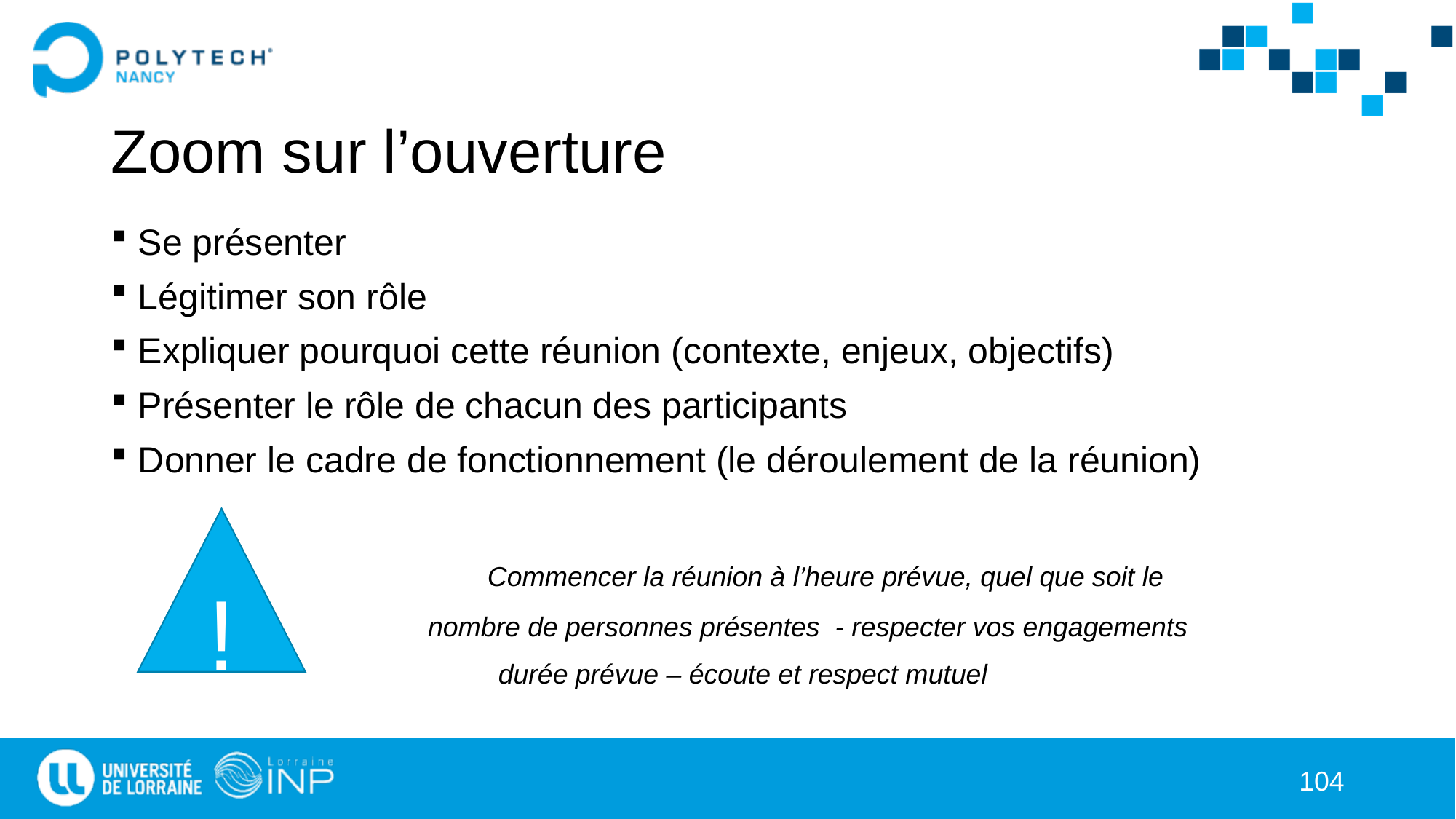

# Zoom sur l’ouverture
Se présenter
Légitimer son rôle
Expliquer pourquoi cette réunion (contexte, enjeux, objectifs)
Présenter le rôle de chacun des participants
Donner le cadre de fonctionnement (le déroulement de la réunion)

                    Commencer la réunion à l’heure prévue, quel que soit le
                     nombre de personnes présentes  - respecter vos engagements
                      durée prévue – écoute et respect mutuel
!